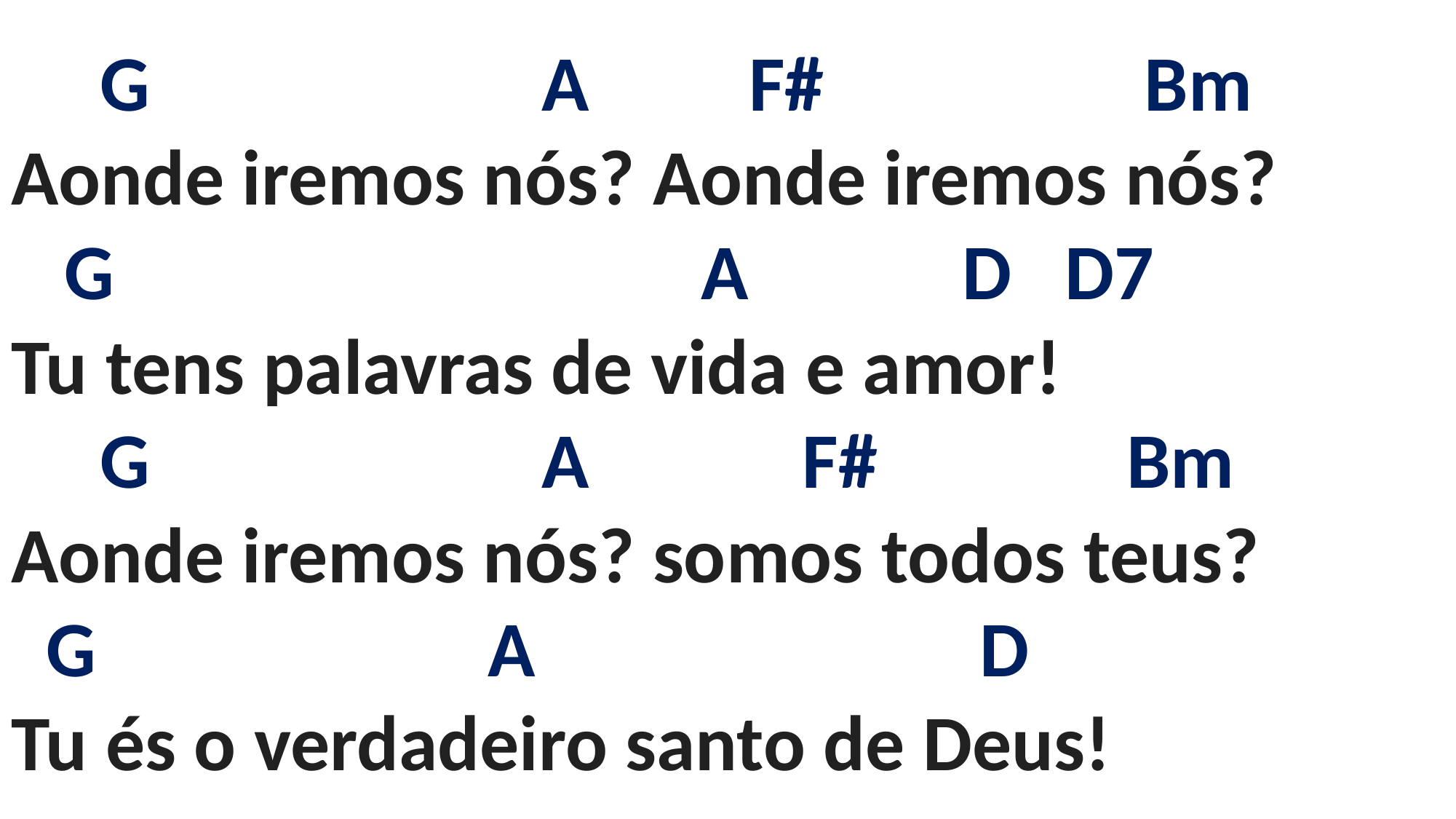

# G                      A         F#                  Bm Aonde iremos nós? Aonde iremos nós? G                                 A            D   D7 Tu tens palavras de vida e amor! G                      A            F#              Bm Aonde iremos nós? somos todos teus? G                      A                         D Tu és o verdadeiro santo de Deus!